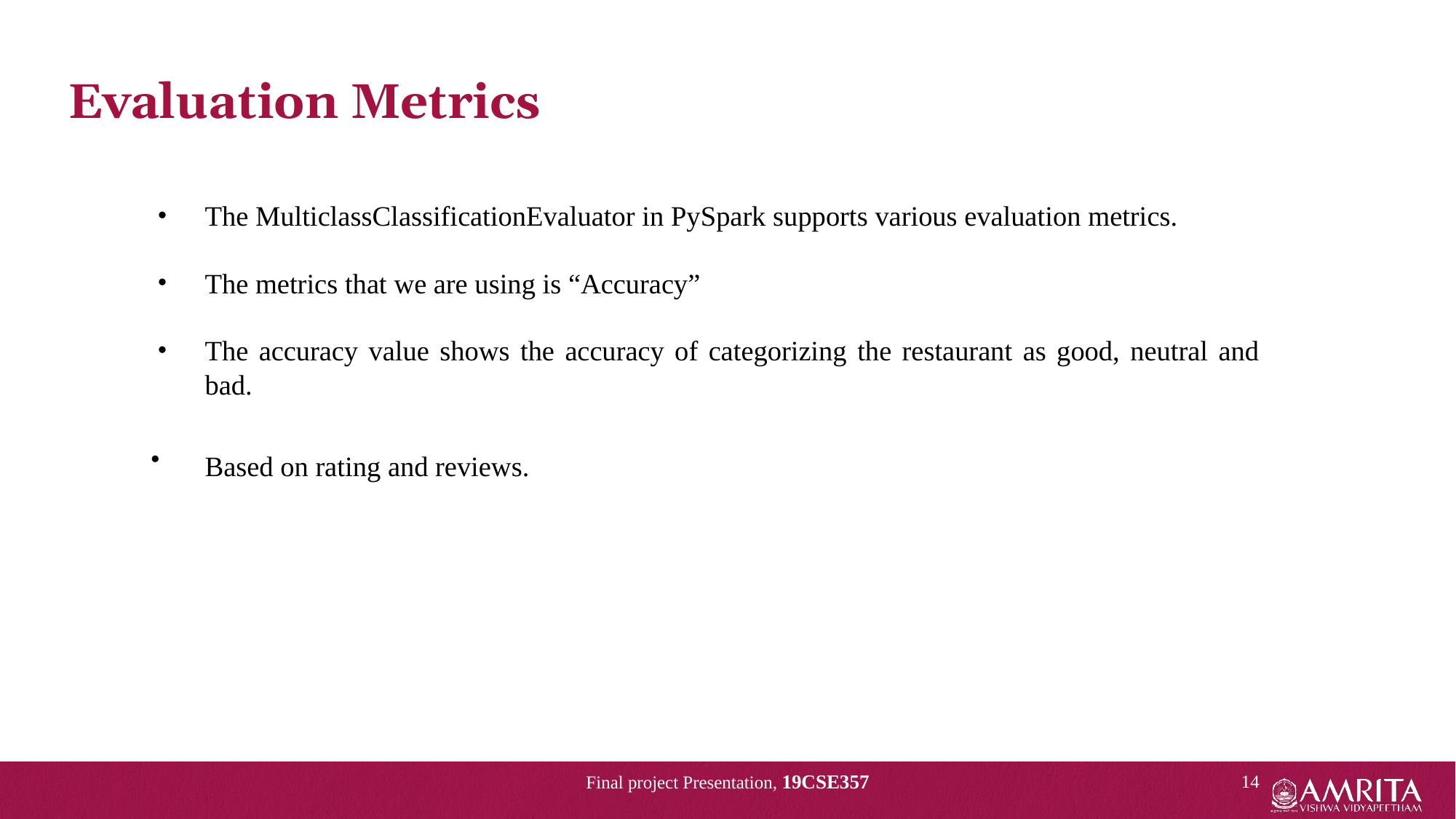

Evaluation Metrics
The MulticlassClassificationEvaluator in PySpark supports various evaluation metrics.

The metrics that we are using is “Accuracy”

The accuracy value shows the accuracy of categorizing the restaurant as good, neutral and bad.

Based on rating and reviews.

Final project Presentation, 19CSE357
14